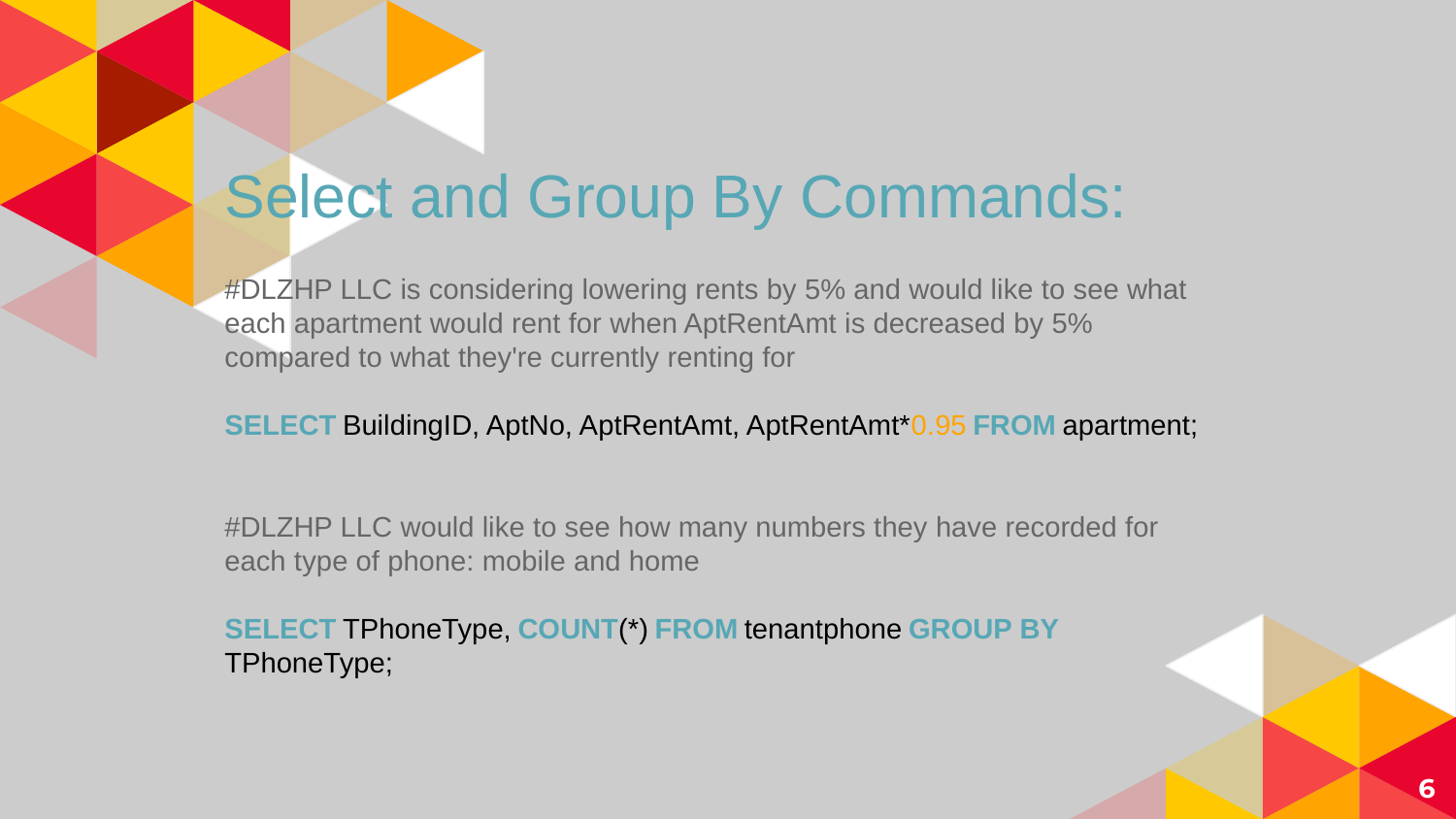

# Select and Group By Commands:
#DLZHP LLC is considering lowering rents by 5% and would like to see what each apartment would rent for when AptRentAmt is decreased by 5% compared to what they're currently renting for

SELECT BuildingID, AptNo, AptRentAmt, AptRentAmt*0.95 FROM apartment;

#DLZHP LLC would like to see how many numbers they have recorded for each type of phone: mobile and home

SELECT TPhoneType, COUNT(*) FROM tenantphone GROUP BY TPhoneType;

6